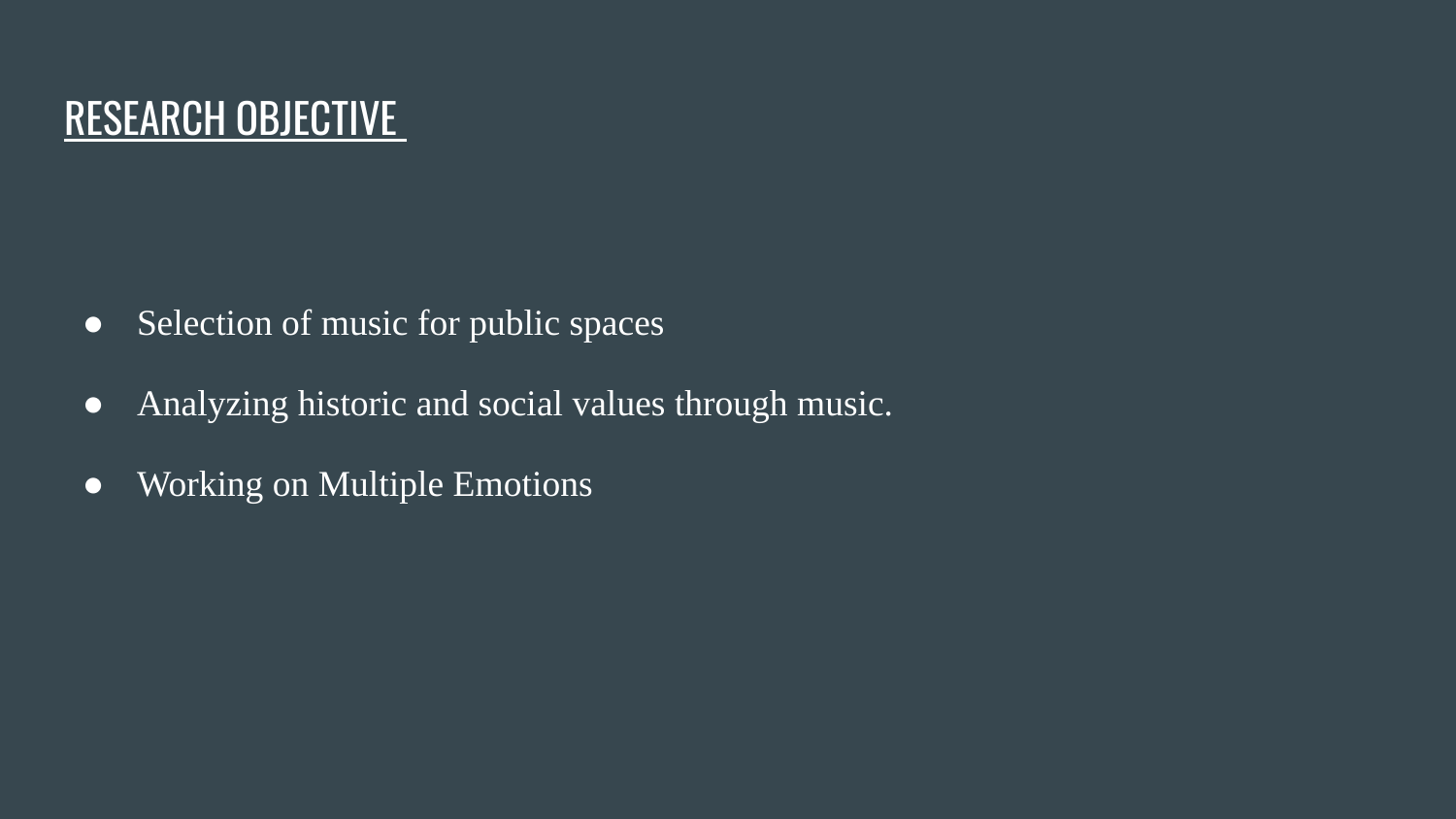

# RESEARCH OBJECTIVE

Selection of music for public spaces
Analyzing historic and social values through music.
Working on Multiple Emotions